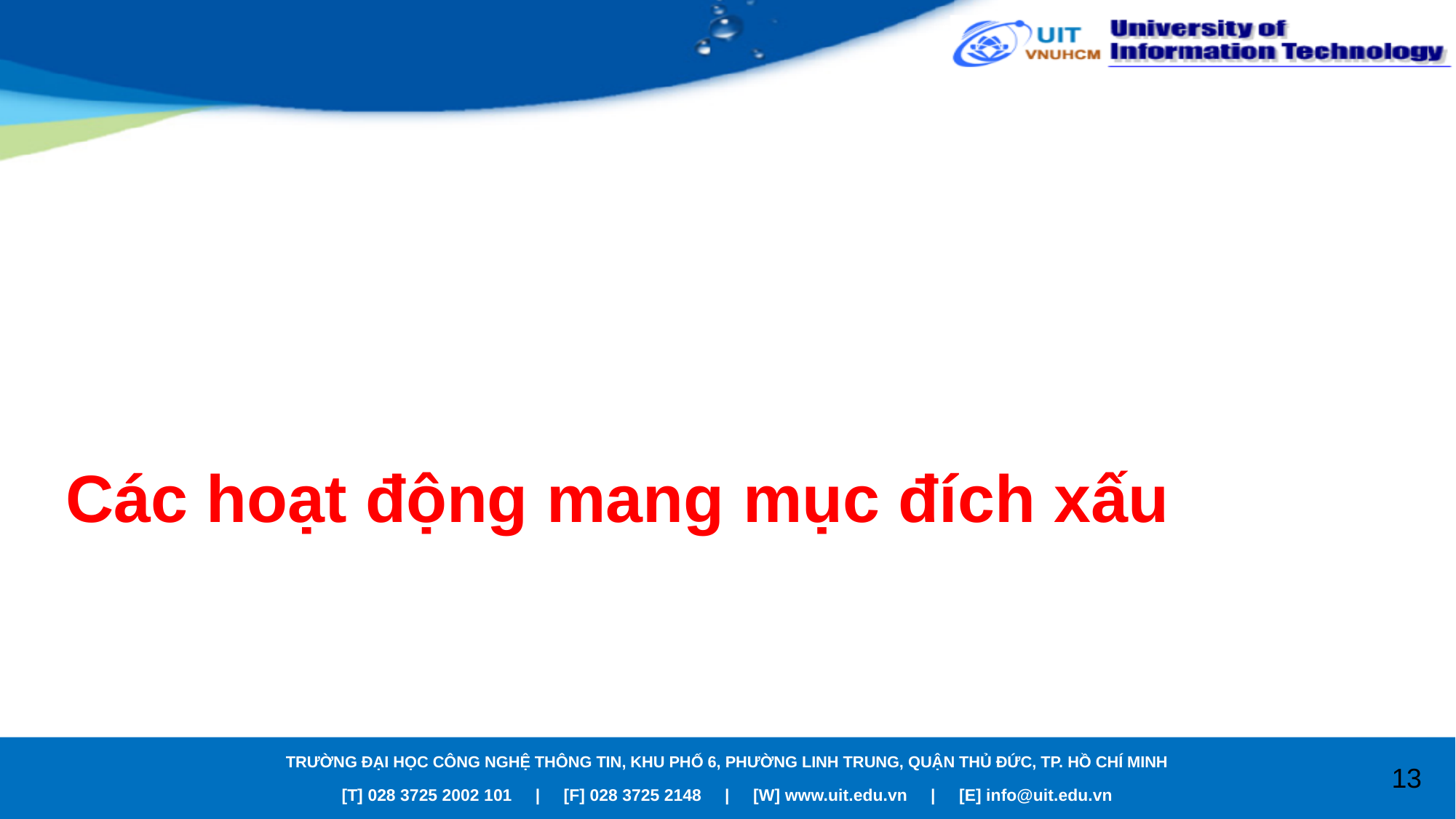

# Các hoạt động mang mục đích xấu